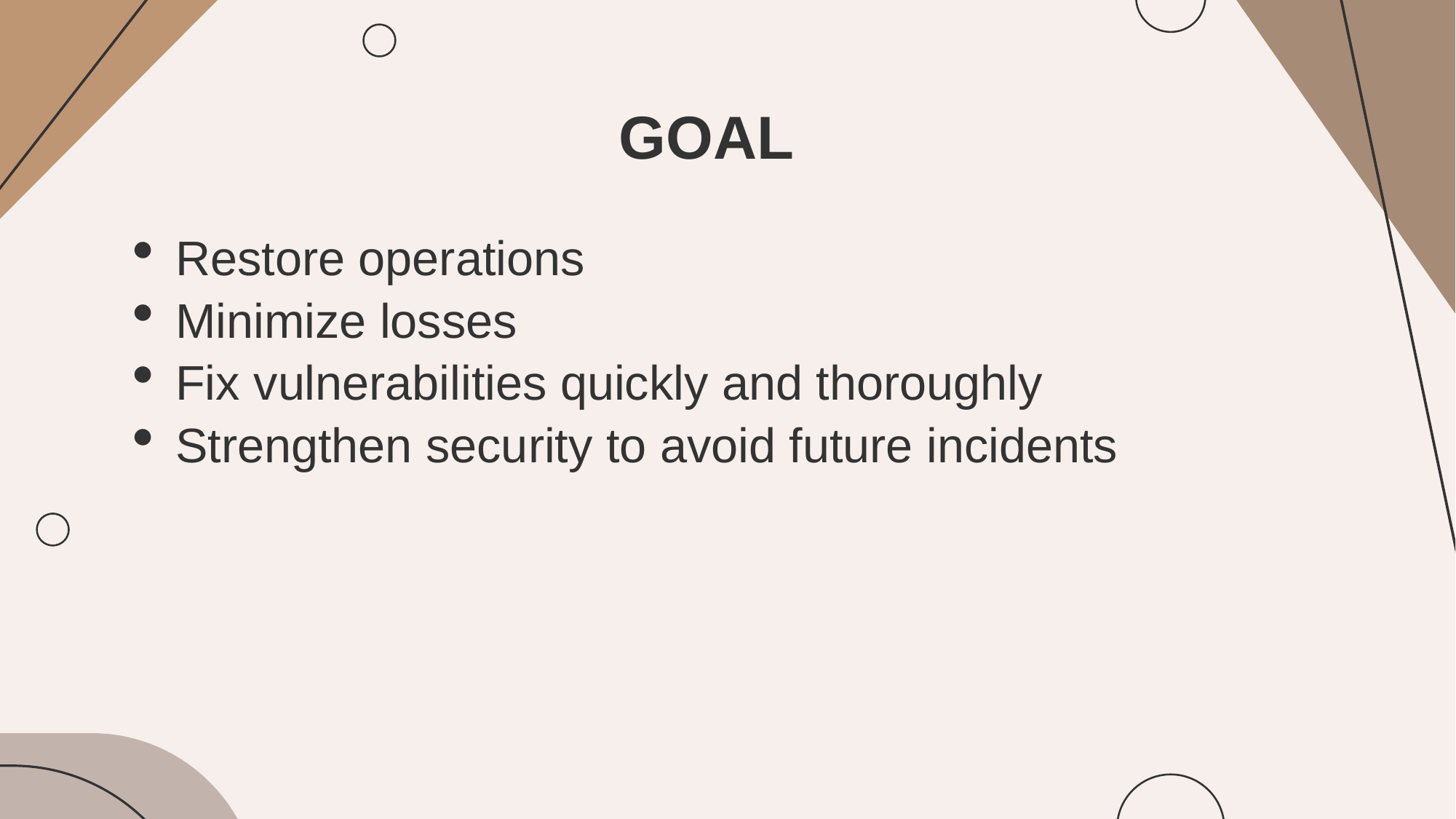

# GOAL
Restore operations
Minimize losses
Fix vulnerabilities quickly and thoroughly
Strengthen security to avoid future incidents